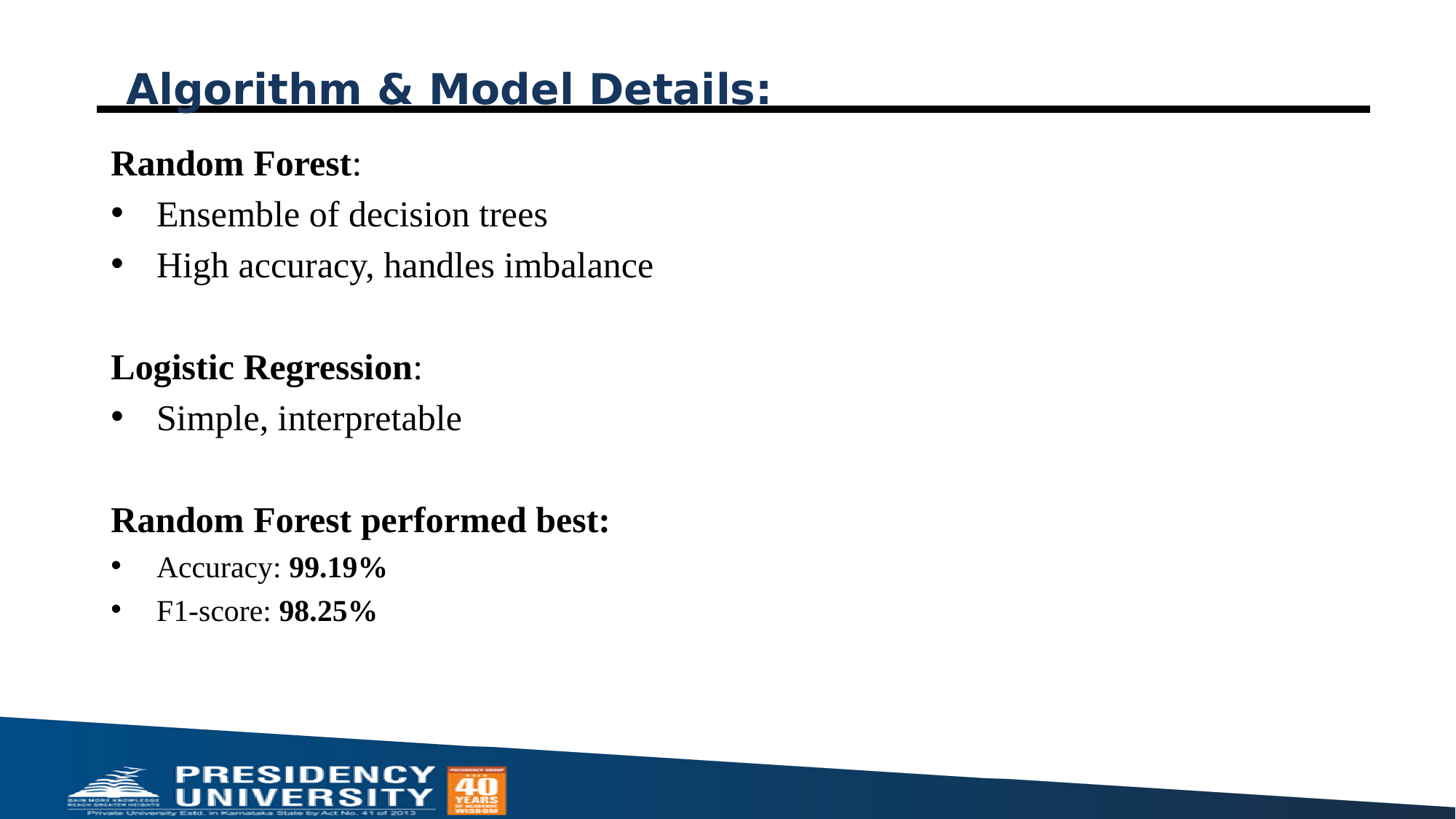

# Algorithm & Model Details:
Random Forest:
Ensemble of decision trees
High accuracy, handles imbalance

Logistic Regression:
Simple, interpretable

Random Forest performed best:
Accuracy: 99.19%
F1-score: 98.25%